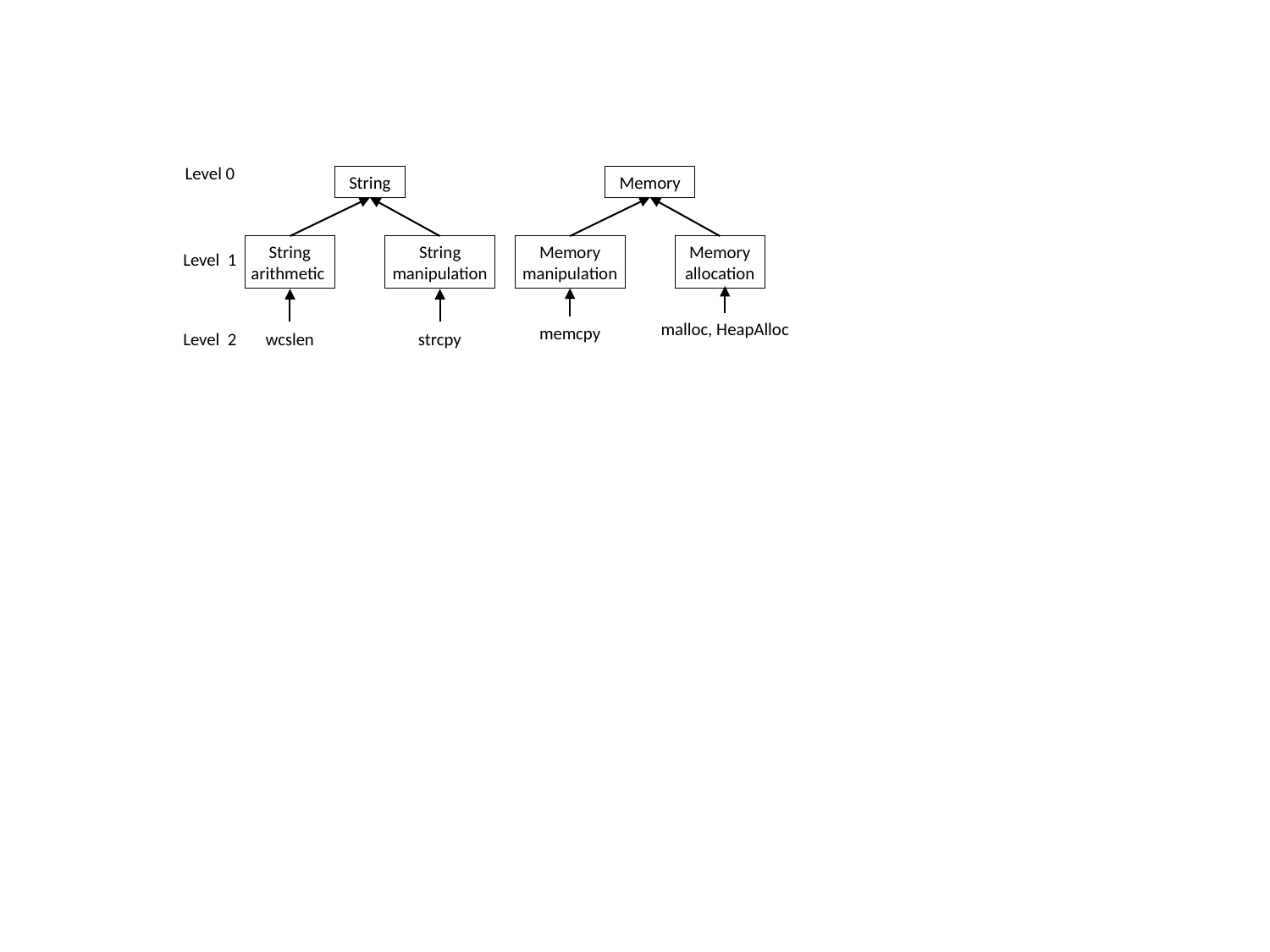

Level 0
Level  1
Level  2
String
String arithmetic
String manipulation
wcslen
strcpy
Memory
Memory manipulation
Memory allocation
malloc, HeapAlloc
memcpy